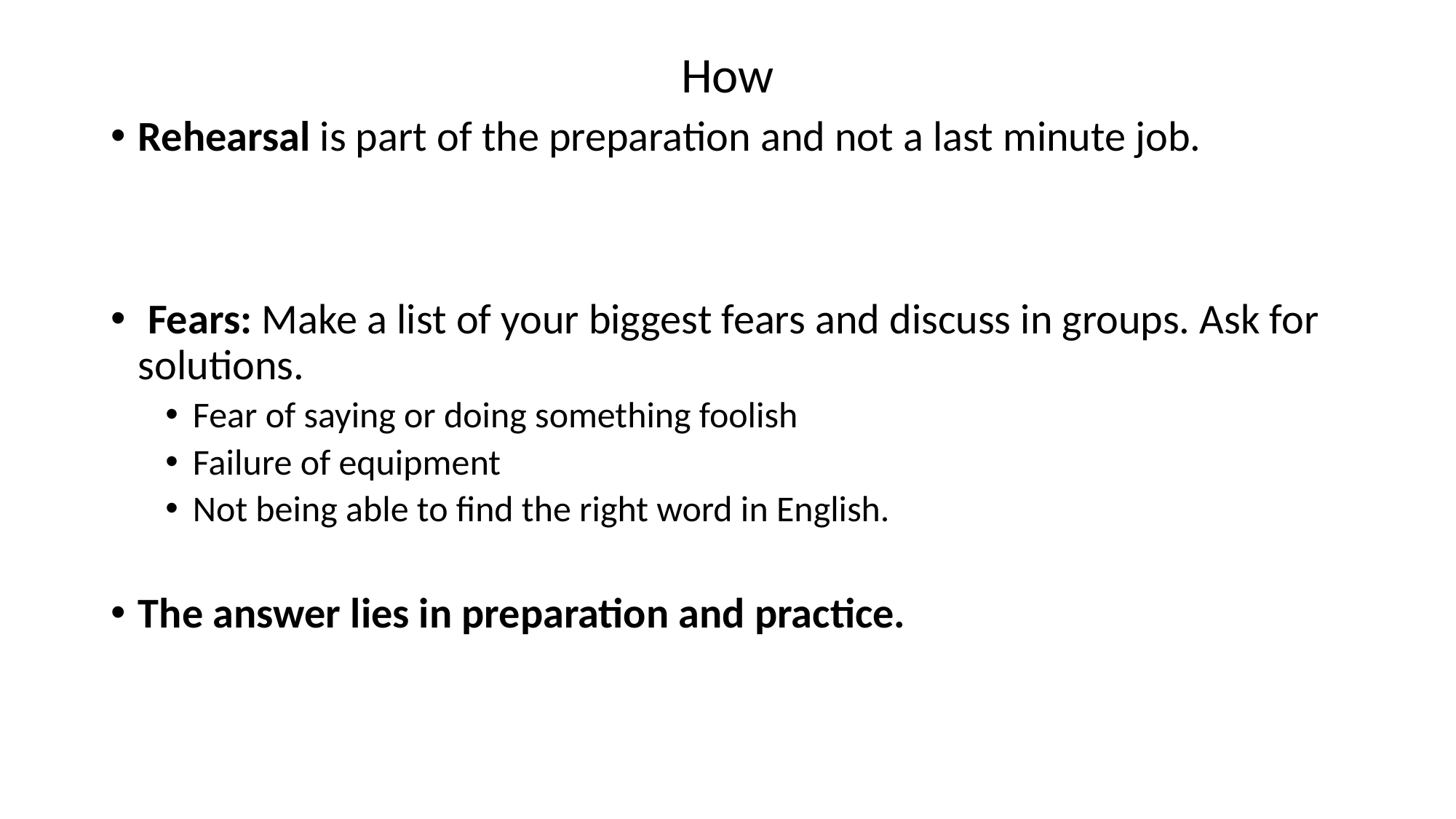

# How
Rehearsal is part of the preparation and not a last minute job.

 Fears: Make a list of your biggest fears and discuss in groups. Ask for solutions.
Fear of saying or doing something foolish
Failure of equipment
Not being able to find the right word in English.

The answer lies in preparation and practice.